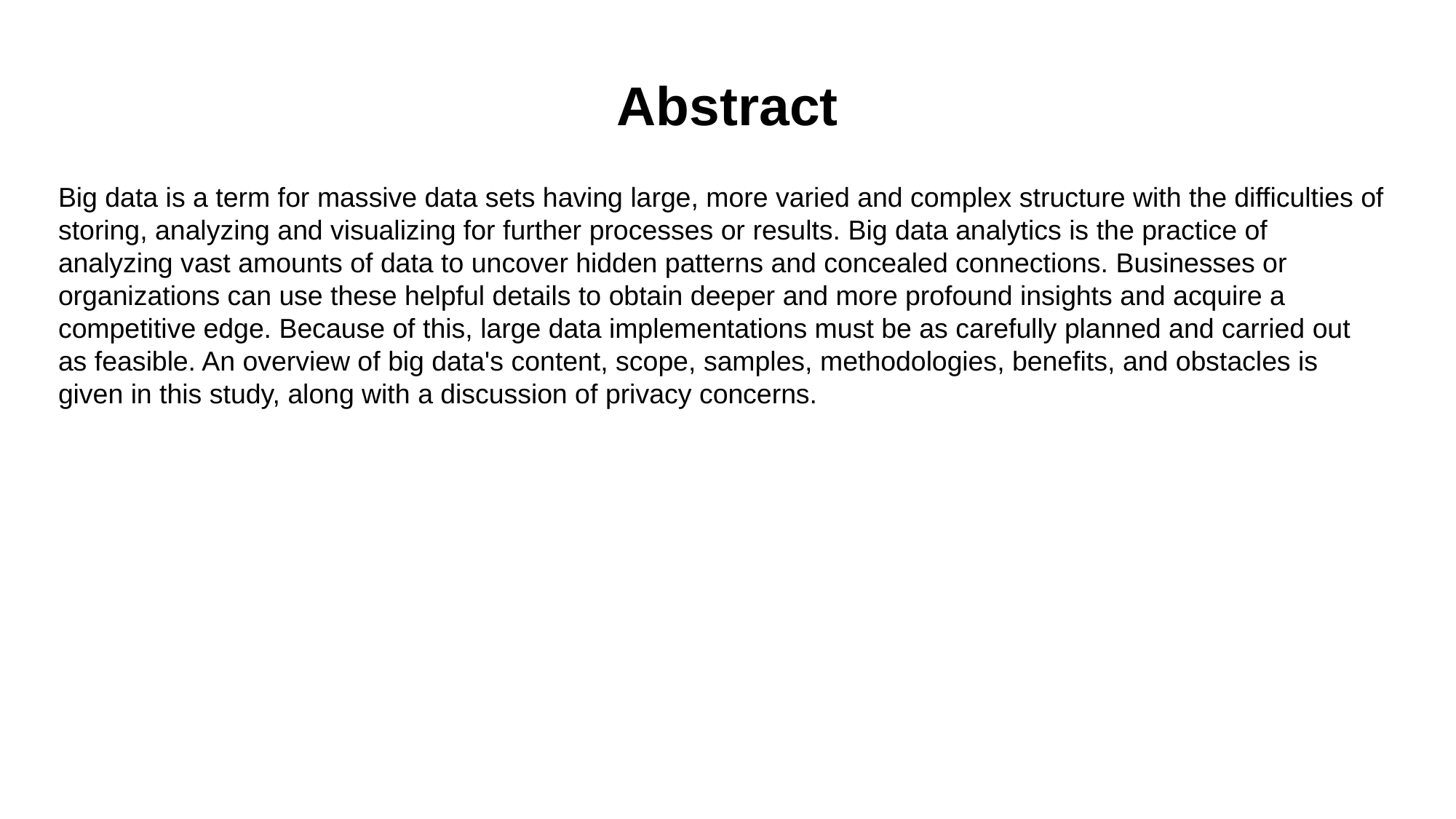

Abstract
Big data is a term for massive data sets having large, more varied and complex structure with the difficulties of storing, analyzing and visualizing for further processes or results. Big data analytics is the practice of analyzing vast amounts of data to uncover hidden patterns and concealed connections. Businesses or organizations can use these helpful details to obtain deeper and more profound insights and acquire a competitive edge. Because of this, large data implementations must be as carefully planned and carried out as feasible. An overview of big data's content, scope, samples, methodologies, benefits, and obstacles is given in this study, along with a discussion of privacy concerns.